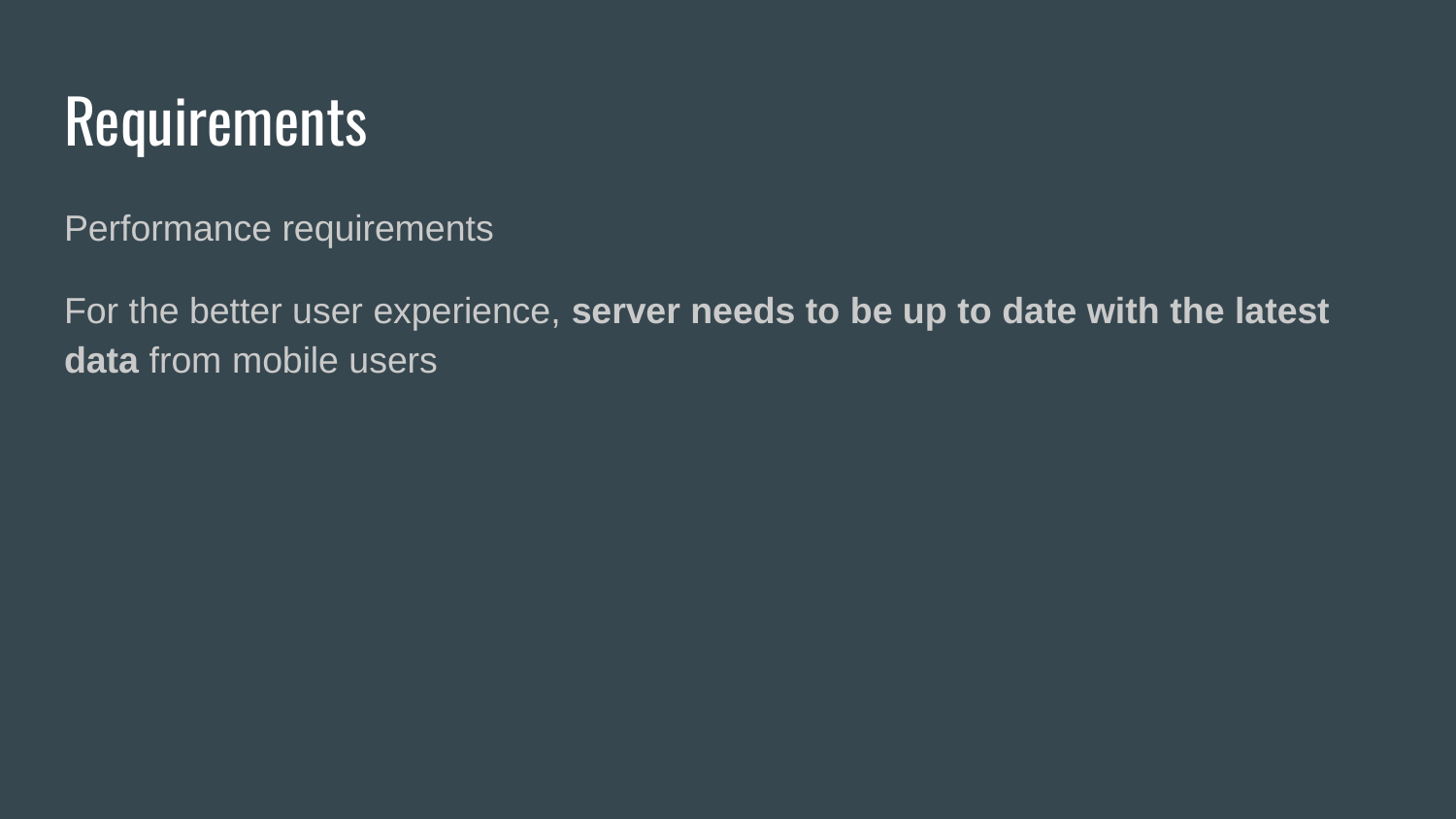

# Requirements
Performance requirements
For the better user experience, server needs to be up to date with the latest data from mobile users